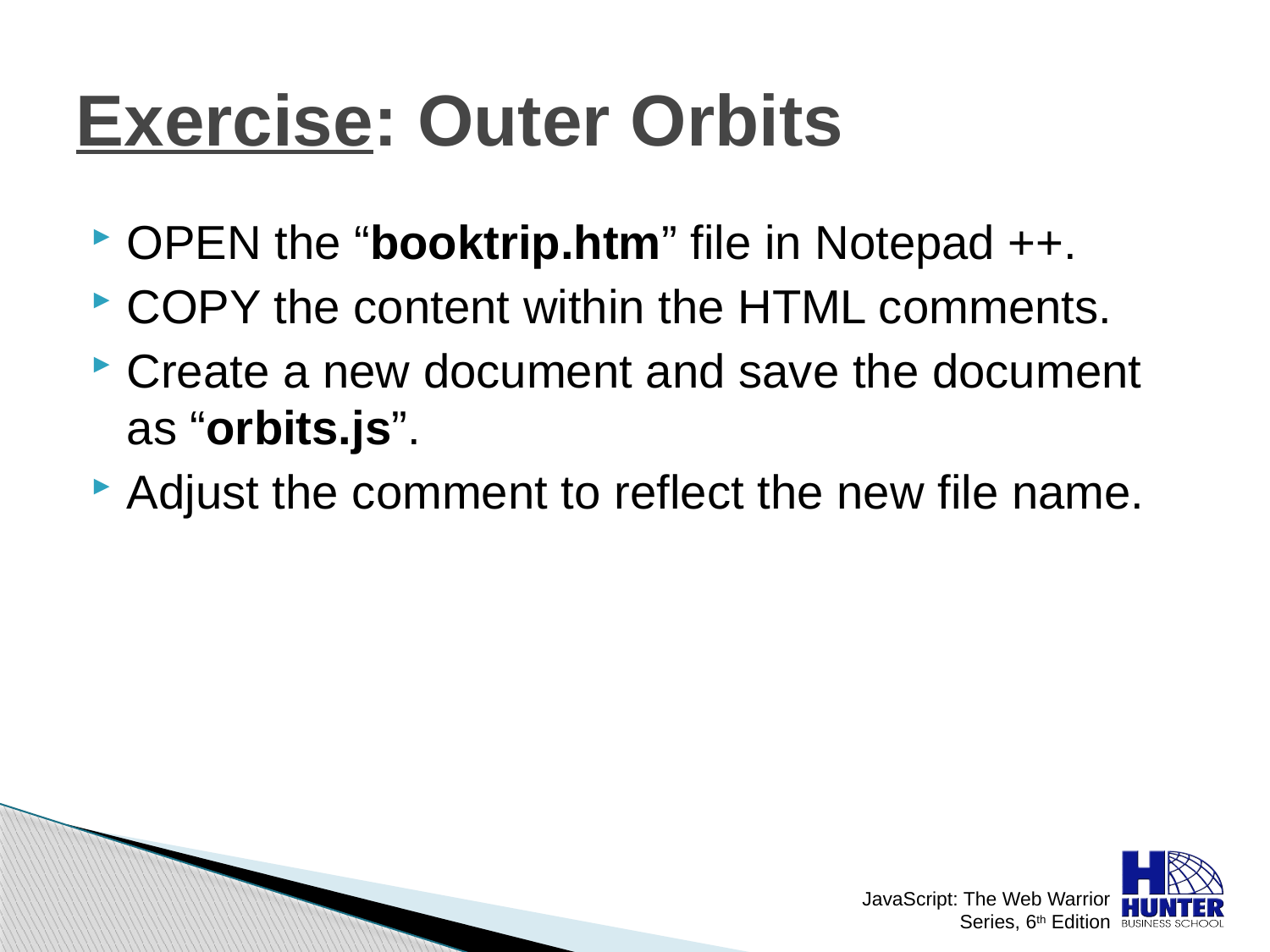

# Exercise: Outer Orbits
OPEN the “booktrip.htm” file in Notepad ++.
COPY the content within the HTML comments.
Create a new document and save the document as “orbits.js”.
Adjust the comment to reflect the new file name.